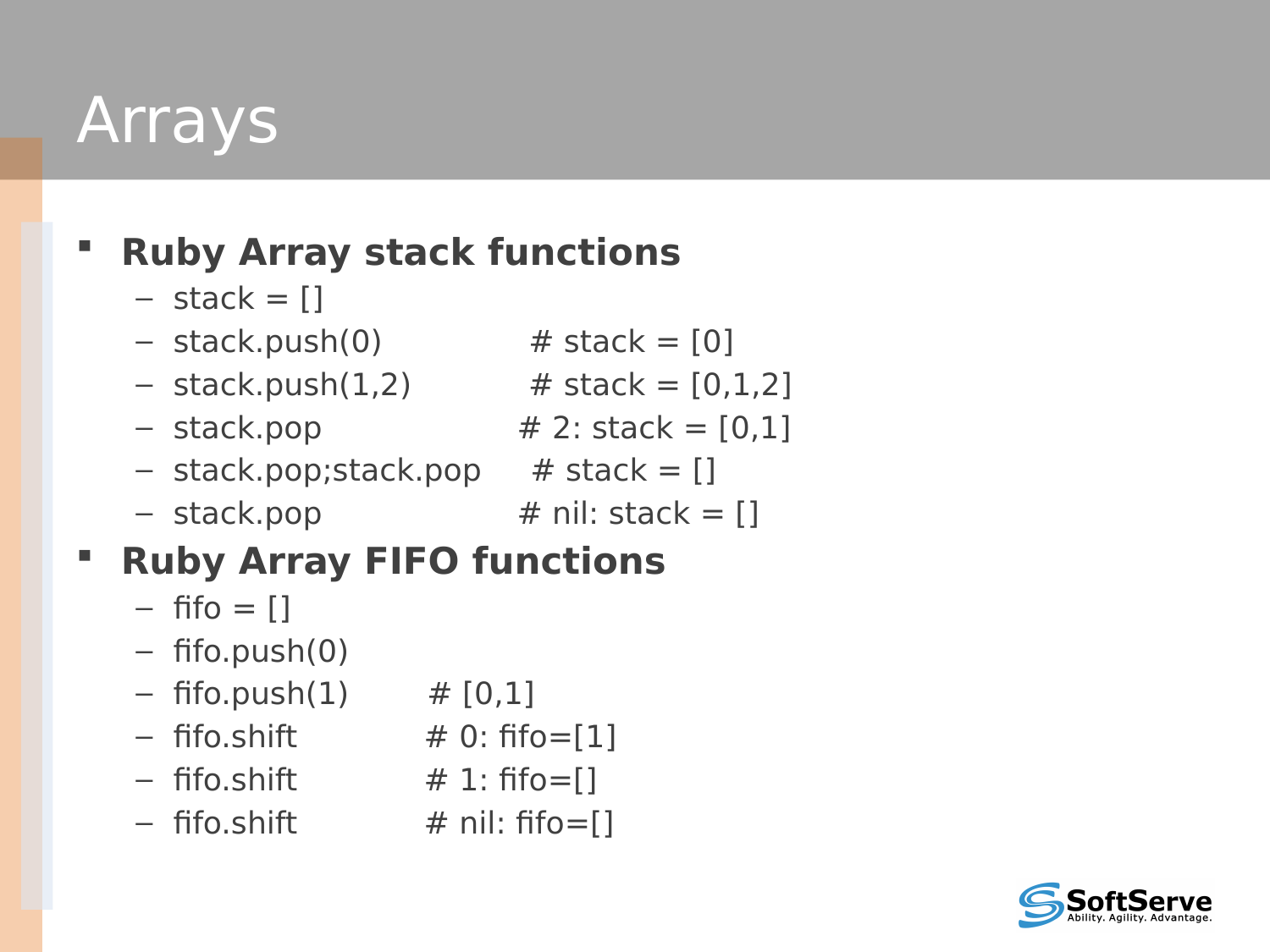

# Arrays
Ruby Array stack functions
stack = []
stack.push(0)               # stack = [0]
stack.push(1,2)            # stack = [0,1,2]
stack.pop                    # 2: stack = [0,1]
stack.pop;stack.pop     # stack = []
stack.pop                    # nil: stack = []
Ruby Array FIFO functions
fifo = []
fifo.push(0)
fifo.push(1)        # [0,1]
fifo.shift             # 0: fifo=[1]
fifo.shift             # 1: fifo=[]
fifo.shift             # nil: fifo=[]